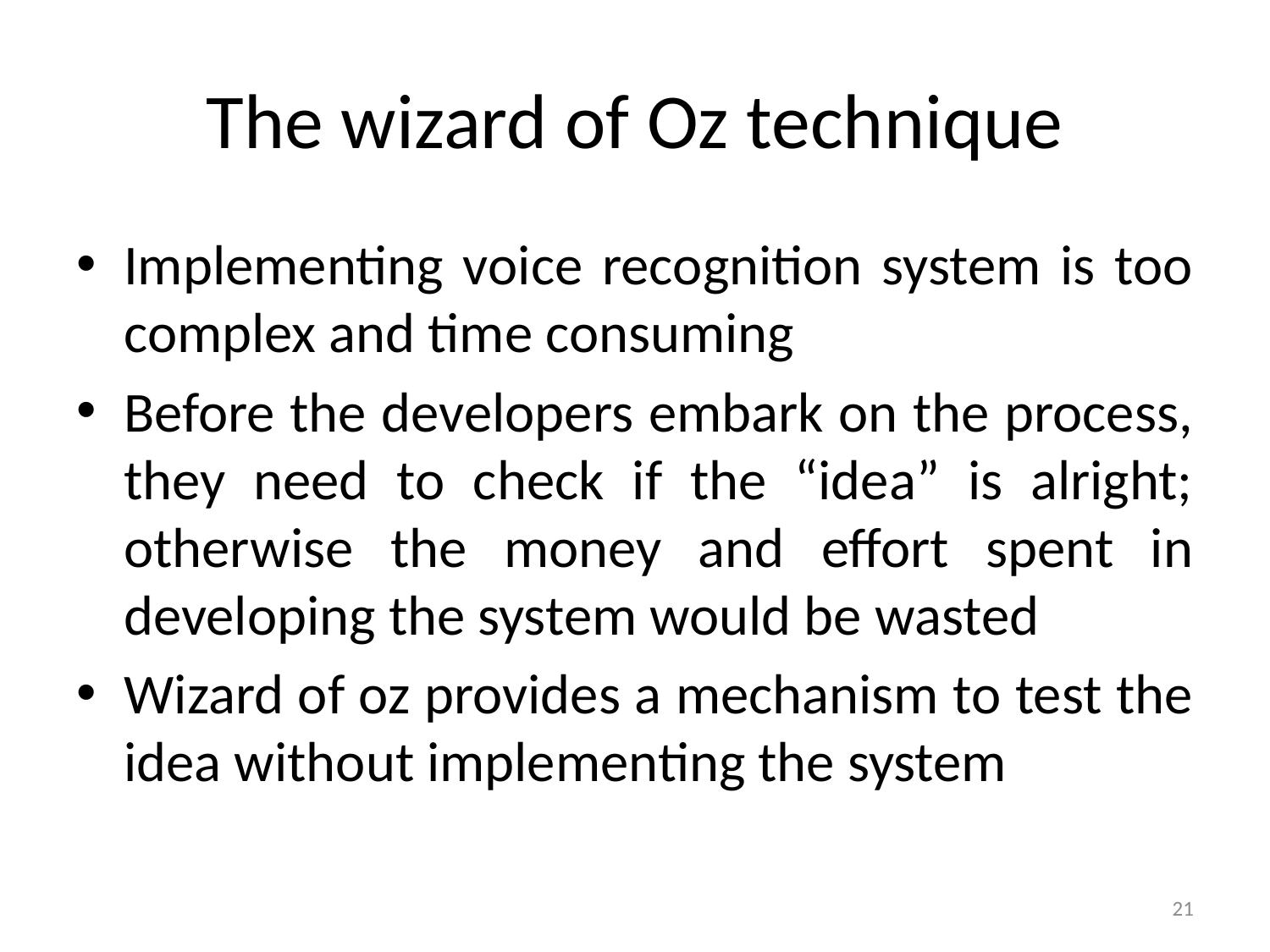

# The wizard of Oz technique
Implementing voice recognition system is too complex and time consuming
Before the developers embark on the process, they need to check if the “idea” is alright; otherwise the money and effort spent in developing the system would be wasted
Wizard of oz provides a mechanism to test the idea without implementing the system

21